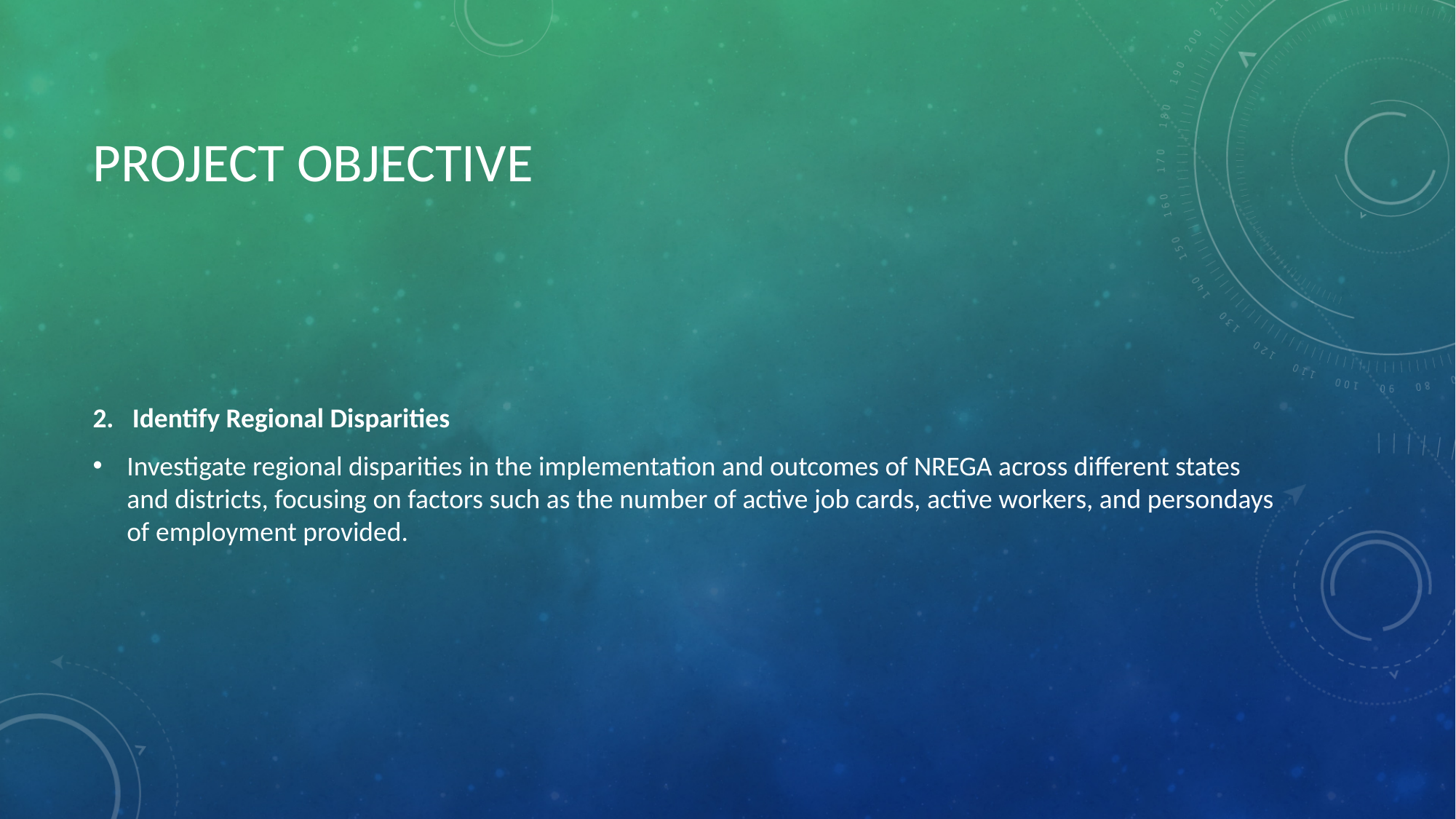

# PROJECT OBJECTIVE
2.   Identify Regional Disparities
Investigate regional disparities in the implementation and outcomes of NREGA across different states and districts, focusing on factors such as the number of active job cards, active workers, and persondays of employment provided.